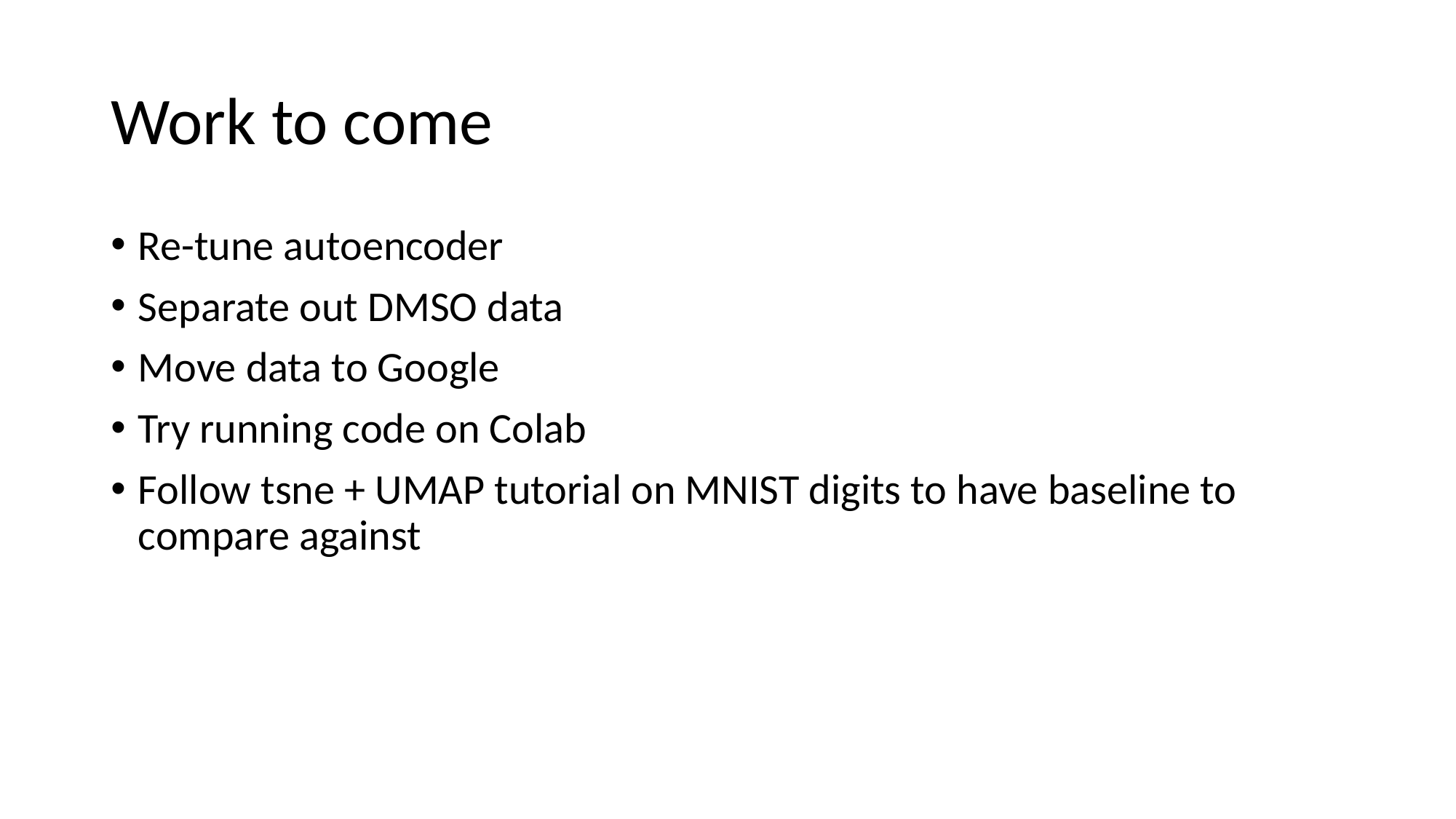

# Work to come
Re-tune autoencoder
Separate out DMSO data
Move data to Google
Try running code on Colab
Follow tsne + UMAP tutorial on MNIST digits to have baseline to compare against